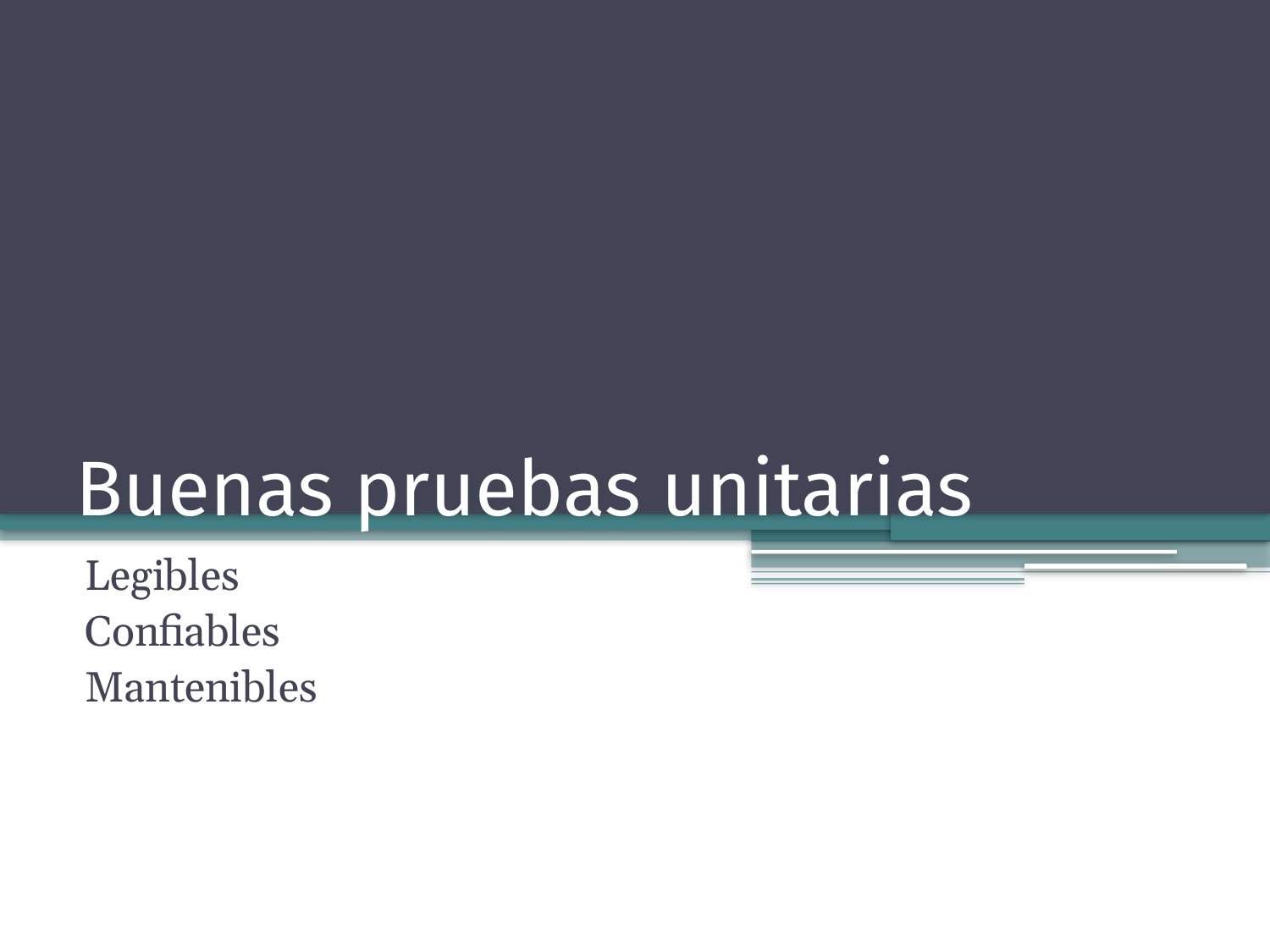

# Buenas pruebas unitarias
Legibles
Confiables
Mantenibles